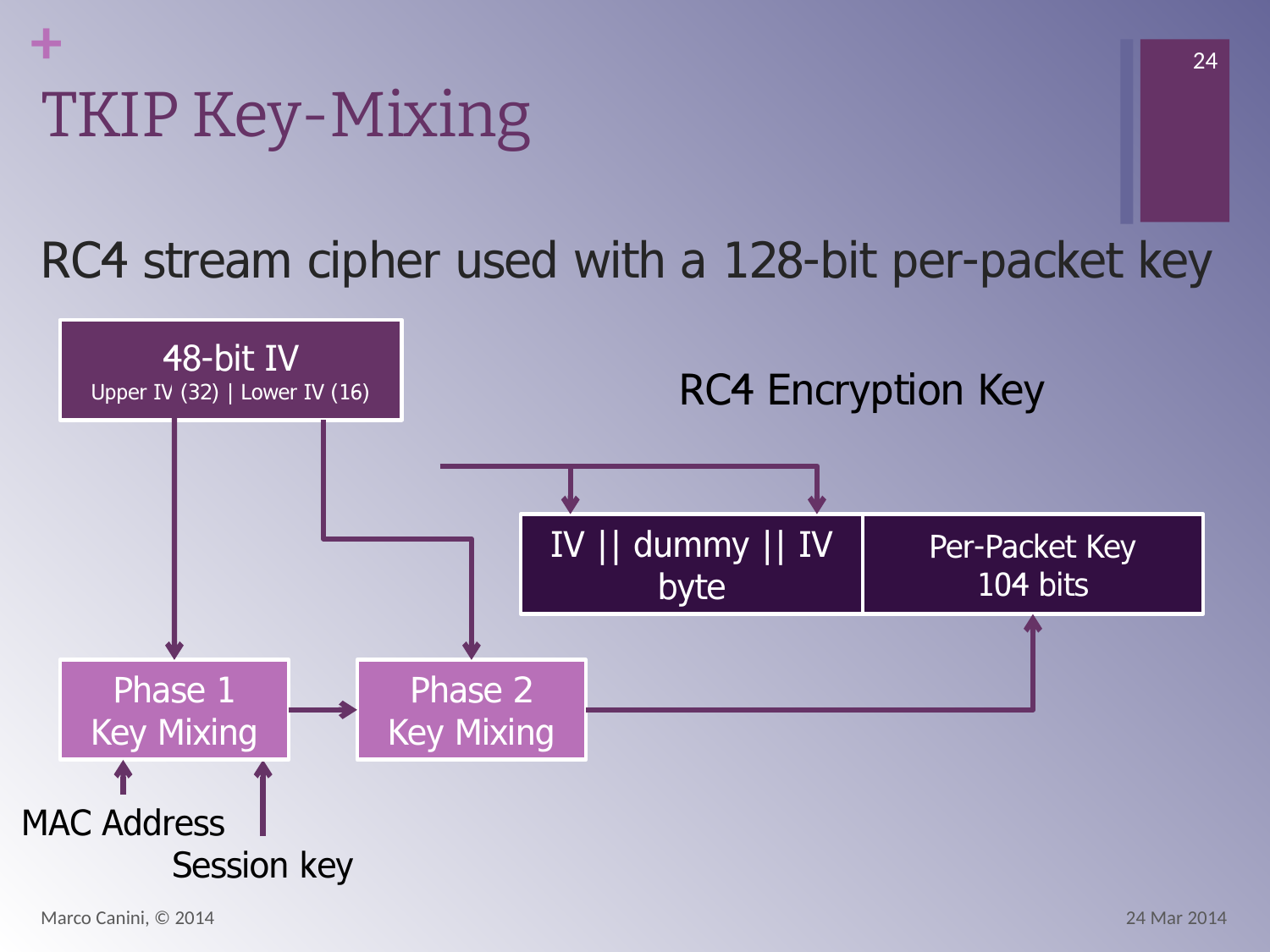

24
# TKIP Key-Mixing
RC4 stream cipher used with a 128-bit per-packet key
48-bit IV
Upper IV (32) | Lower IV (16)
RC4 Encryption Key
IV || dummy || IV
byte
Per-Packet Key
104 bits
Phase 1
Key Mixing
Phase 2
Key Mixing
MAC Address
Session key
Marco Canini, © 2014
24 Mar 2014